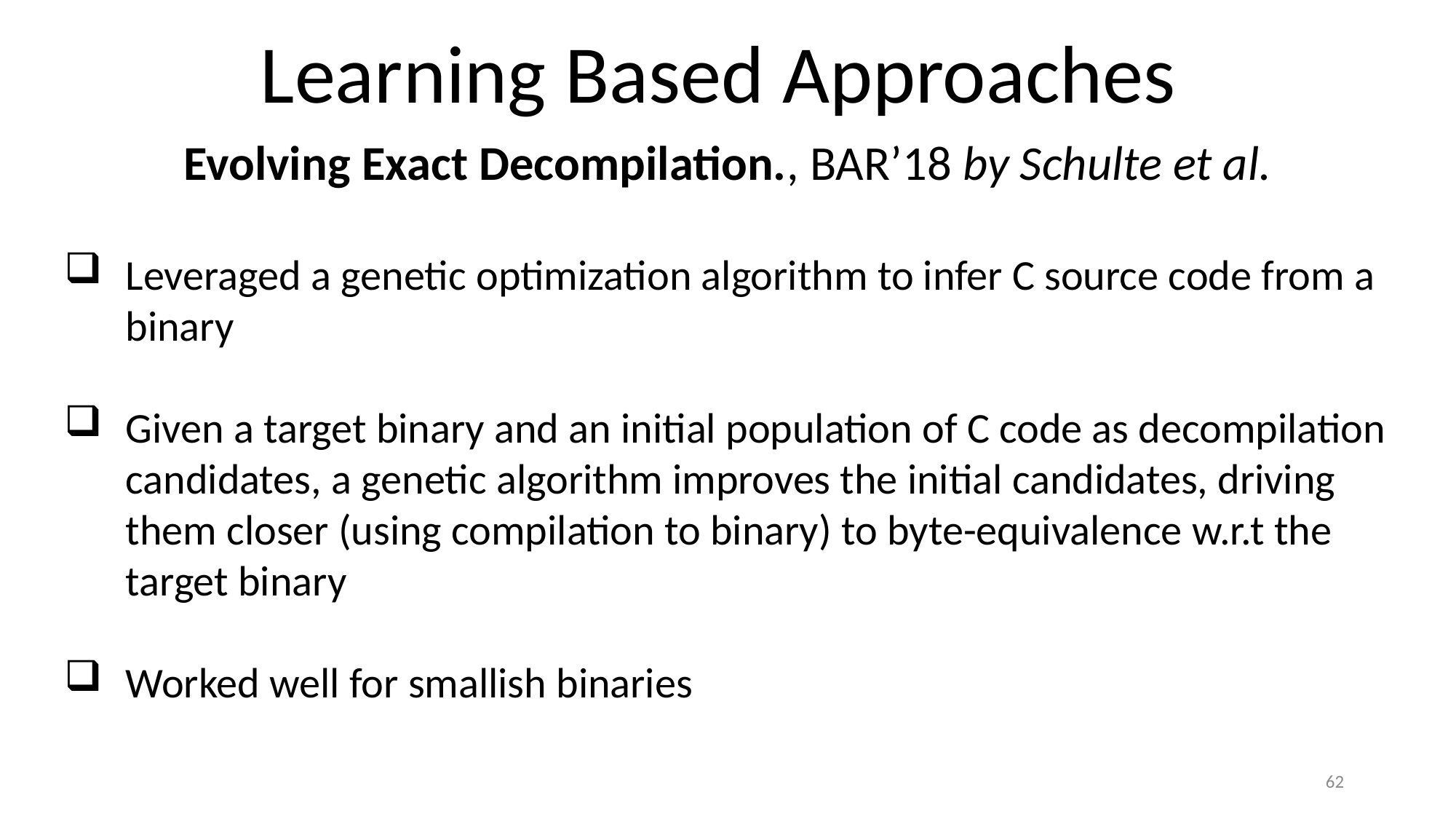

# Learning Based Approaches
Evolving Exact Decompilation., BAR’18 by Schulte et al.

Leveraged a genetic optimization algorithm to infer C source code from a binary

Given a target binary and an initial population of C code as decompilation candidates, a genetic algorithm improves the initial candidates, driving them closer (using compilation to binary) to byte-equivalence w.r.t the target binary

Worked well for smallish binaries

62